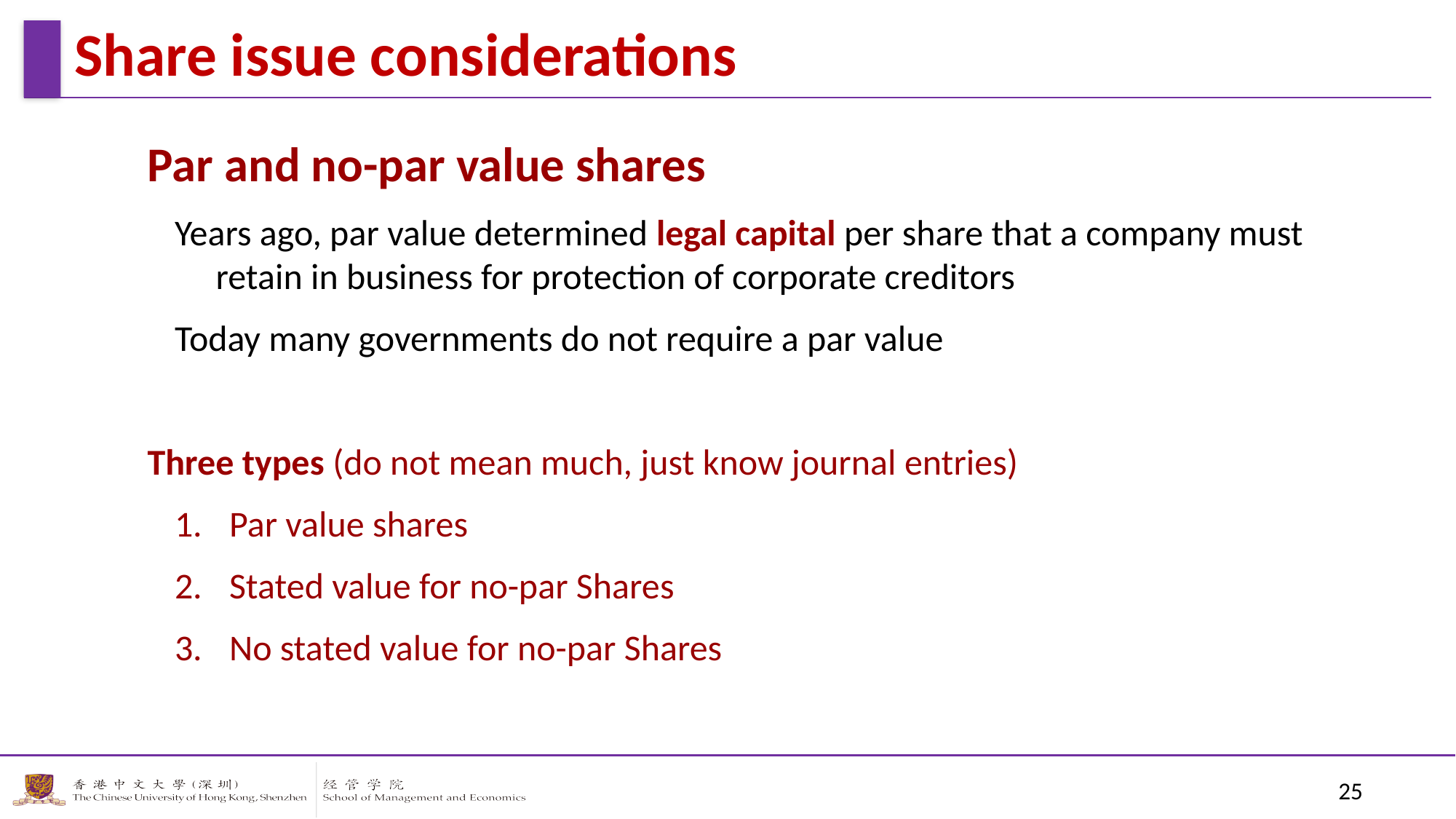

Share issue considerations
Par and no-par value shares
Years ago, par value determined legal capital per share that a company must retain in business for protection of corporate creditors
Today many governments do not require a par value

Three types (do not mean much, just know journal entries)
Par value shares
Stated value for no-par Shares
No stated value for no-par Shares

25